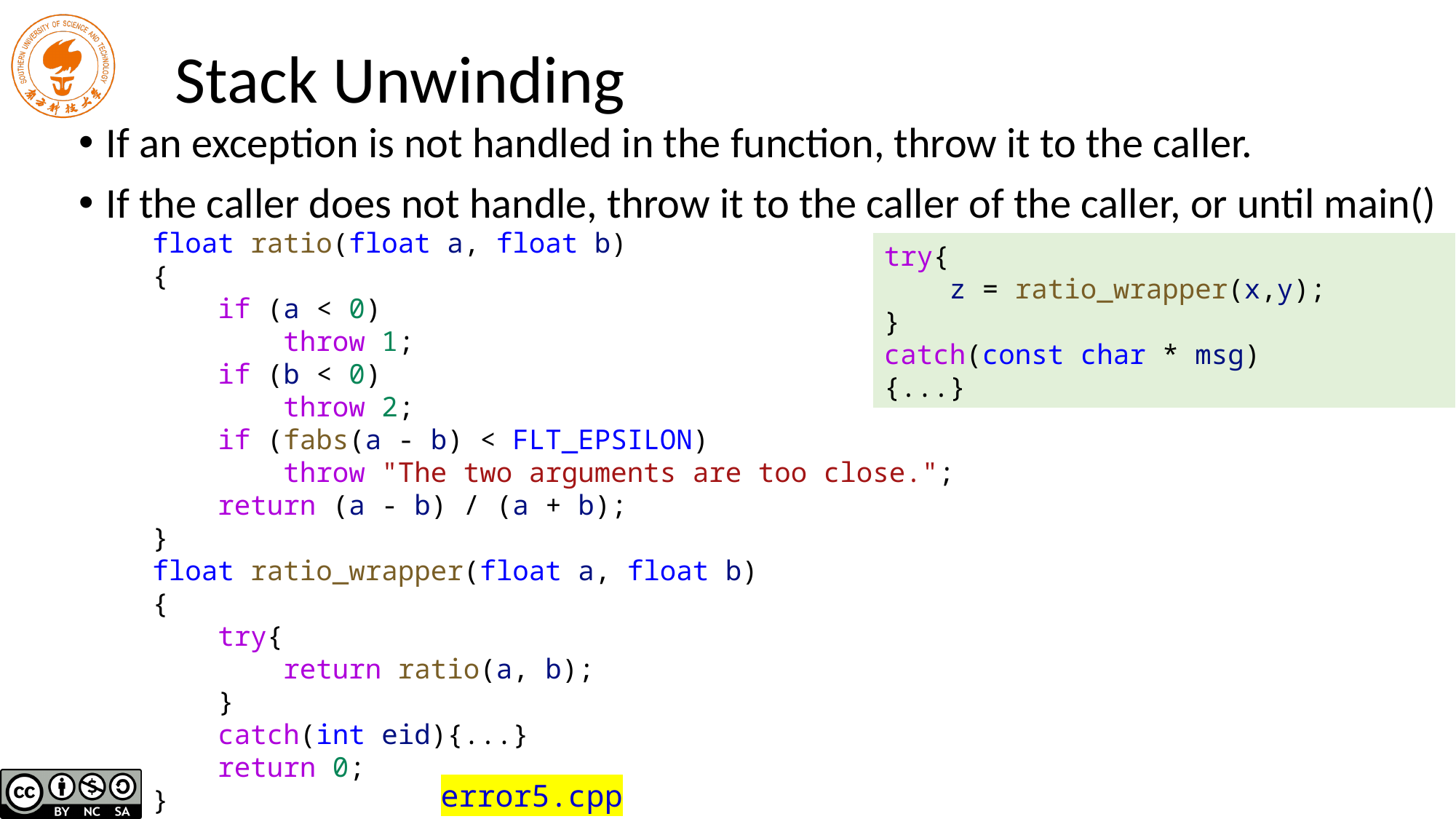

# Stack Unwinding
If an exception is not handled in the function, throw it to the caller.
If the caller does not handle, throw it to the caller of the caller, or until main()
float ratio(float a, float b)
{
    if (a < 0)
        throw 1;
    if (b < 0)
        throw 2;
    if (fabs(a - b) < FLT_EPSILON)
        throw "The two arguments are too close.";
    return (a - b) / (a + b);
}
float ratio_wrapper(float a, float b)
{
    try{
        return ratio(a, b);
    }
    catch(int eid){...}
    return 0;
}
try{
    z = ratio_wrapper(x,y);
}
catch(const char * msg)
{...}
error5.cpp